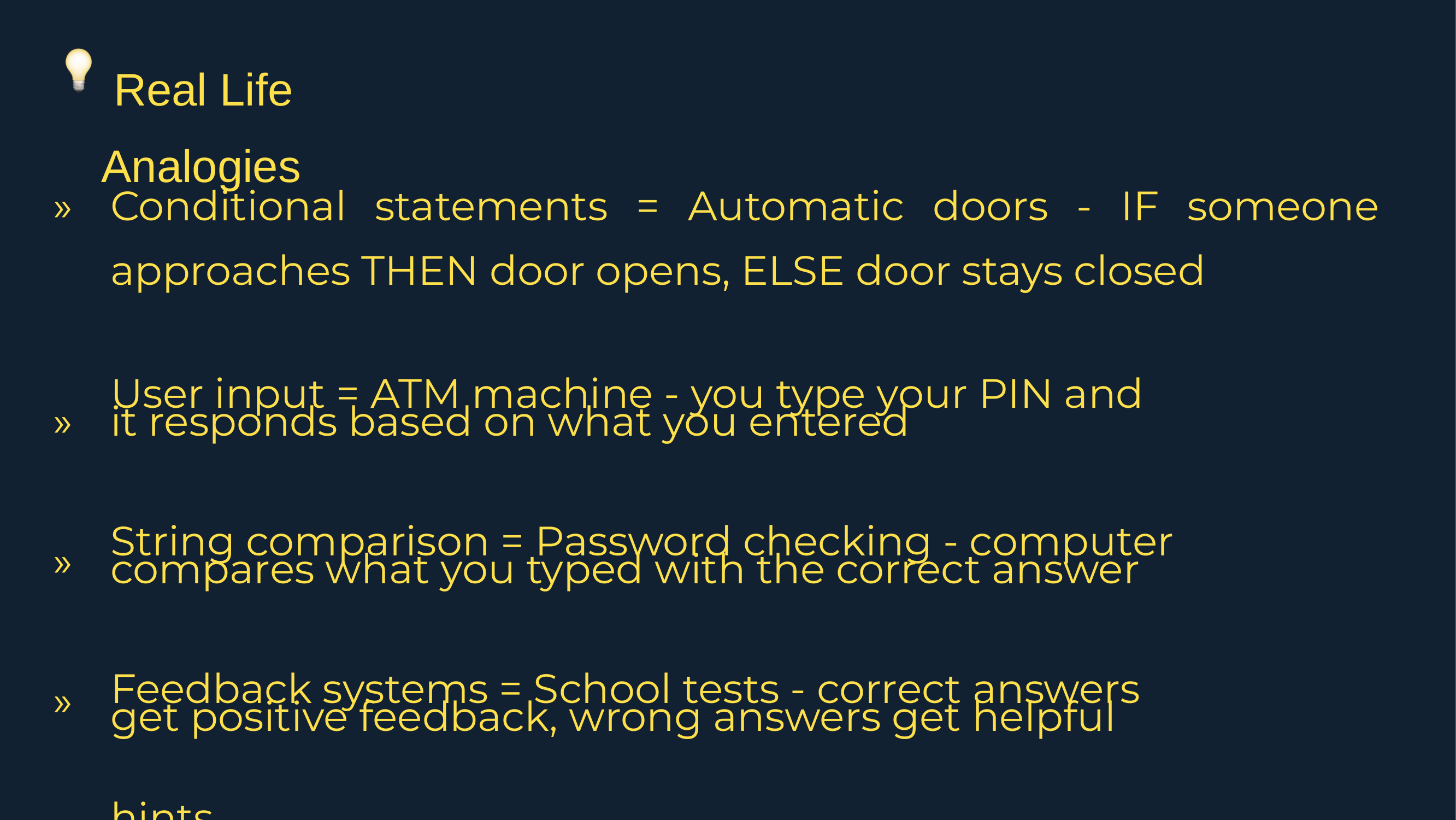

Real Life Analogies

»
Conditional statements = Automatic doors - IF someone approaches THEN door opens, ELSE door stays closed
User input = ATM machine - you type your PIN and
it responds based on what you entered
String comparison = Password checking - computer
compares what you typed with the correct answer
Feedback systems = School tests - correct answers
get positive feedback, wrong answers get helpful
hints
»
»
»